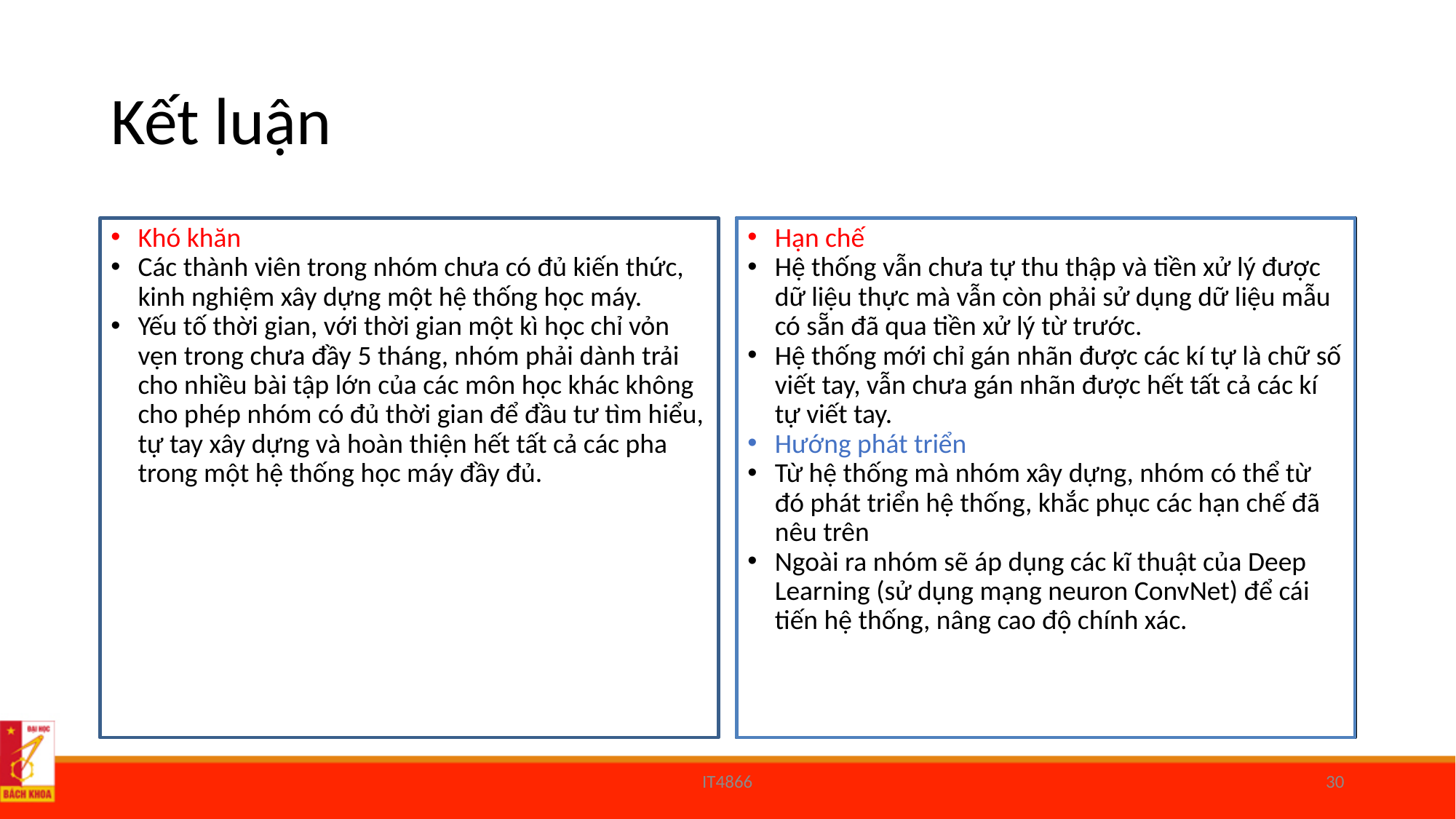

Kết luận
Khó khăn
Các thành viên trong nhóm chưa có đủ kiến thức, kinh nghiệm xây dựng một hệ thống học máy.
Yếu tố thời gian, với thời gian một kì học chỉ vỏn vẹn trong chưa đầy 5 tháng, nhóm phải dành trải cho nhiều bài tập lớn của các môn học khác không cho phép nhóm có đủ thời gian để đầu tư tìm hiểu, tự tay xây dựng và hoàn thiện hết tất cả các pha trong một hệ thống học máy đầy đủ.

Hạn chế
Hệ thống vẫn chưa tự thu thập và tiền xử lý được dữ liệu thực mà vẫn còn phải sử dụng dữ liệu mẫu có sẵn đã qua tiền xử lý từ trước.
Hệ thống mới chỉ gán nhãn được các kí tự là chữ số viết tay, vẫn chưa gán nhãn được hết tất cả các kí tự viết tay.
Hướng phát triển
Từ hệ thống mà nhóm xây dựng, nhóm có thể từ đó phát triển hệ thống, khắc phục các hạn chế đã nêu trên
Ngoài ra nhóm sẽ áp dụng các kĩ thuật của Deep Learning (sử dụng mạng neuron ConvNet) để cái tiến hệ thống, nâng cao độ chính xác.

IT4866
30